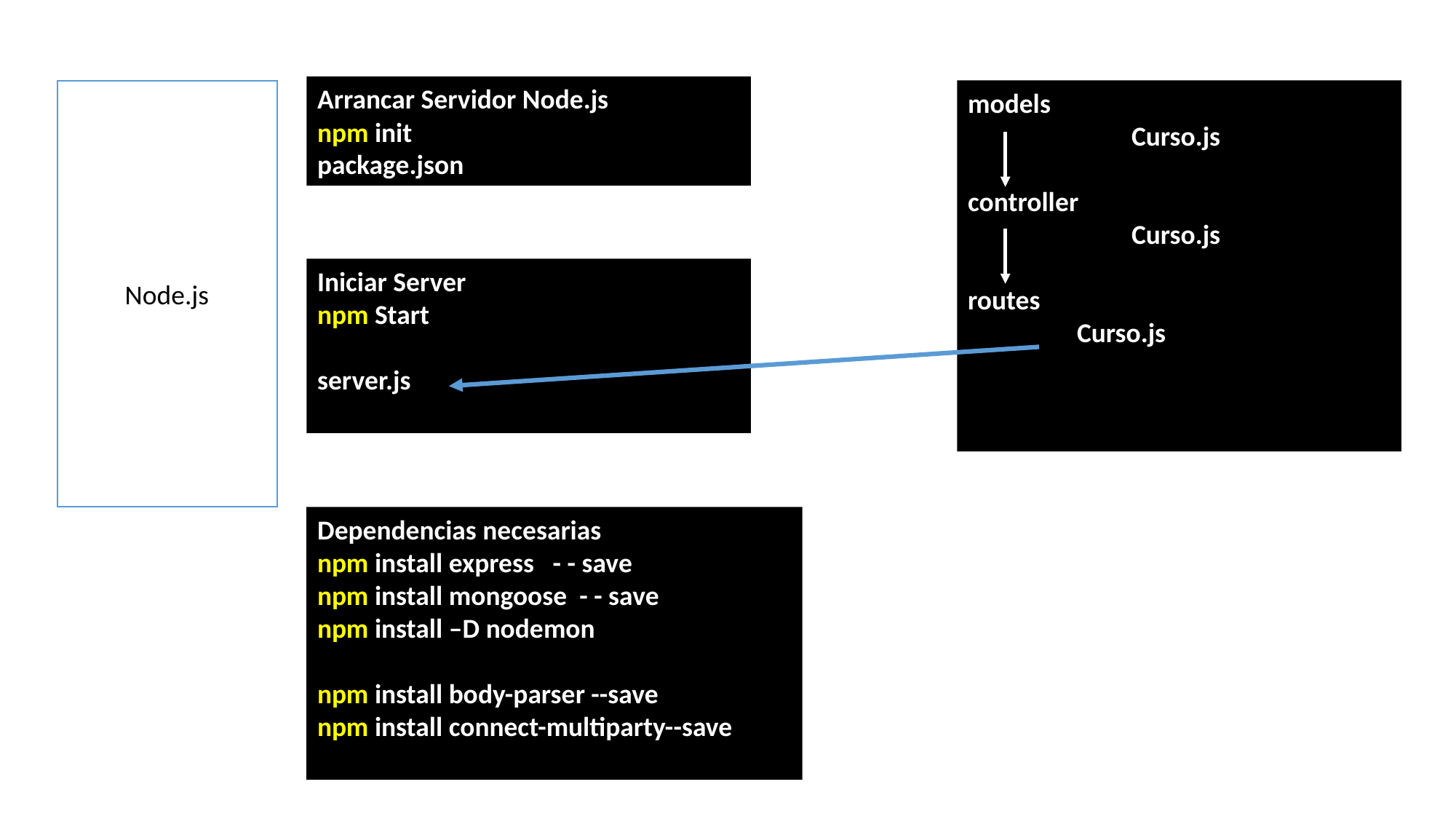

Arrancar Servidor Node.js
npm init
package.json
models
	Curso.js

controller
	Curso.js

routes
	Curso.js

Node.js
Iniciar Server
npm Start

server.js

Dependencias necesarias
npm install express   - - save
npm install mongoose  - - save
npm install –D nodemon

npm install body-parser --save
npm install connect-multiparty--save